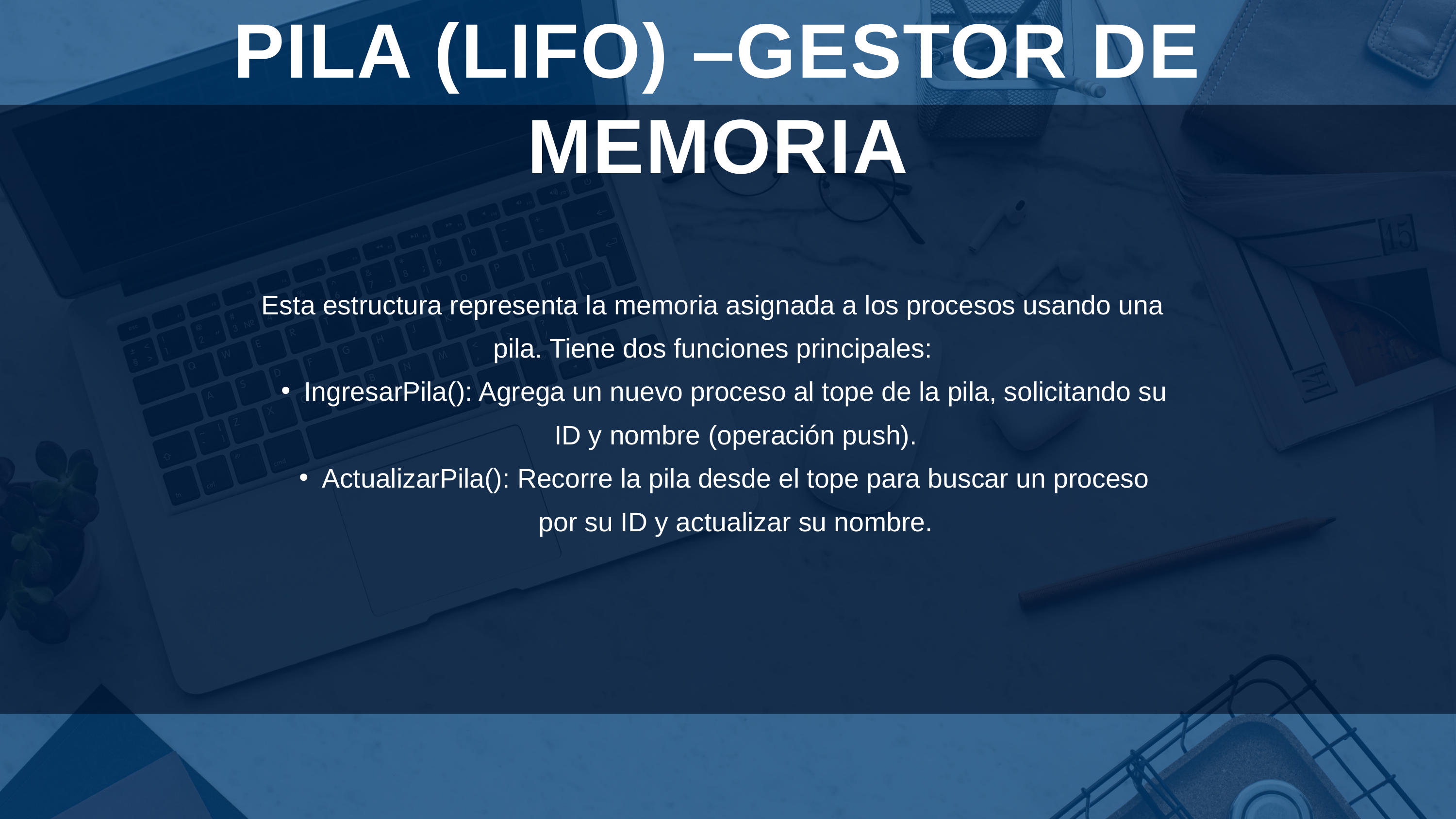

PILA (LIFO) –GESTOR DE MEMORIA
Esta estructura representa la memoria asignada a los procesos usando una pila. Tiene dos funciones principales:
IngresarPila(): Agrega un nuevo proceso al tope de la pila, solicitando su ID y nombre (operación push).
ActualizarPila(): Recorre la pila desde el tope para buscar un proceso por su ID y actualizar su nombre.